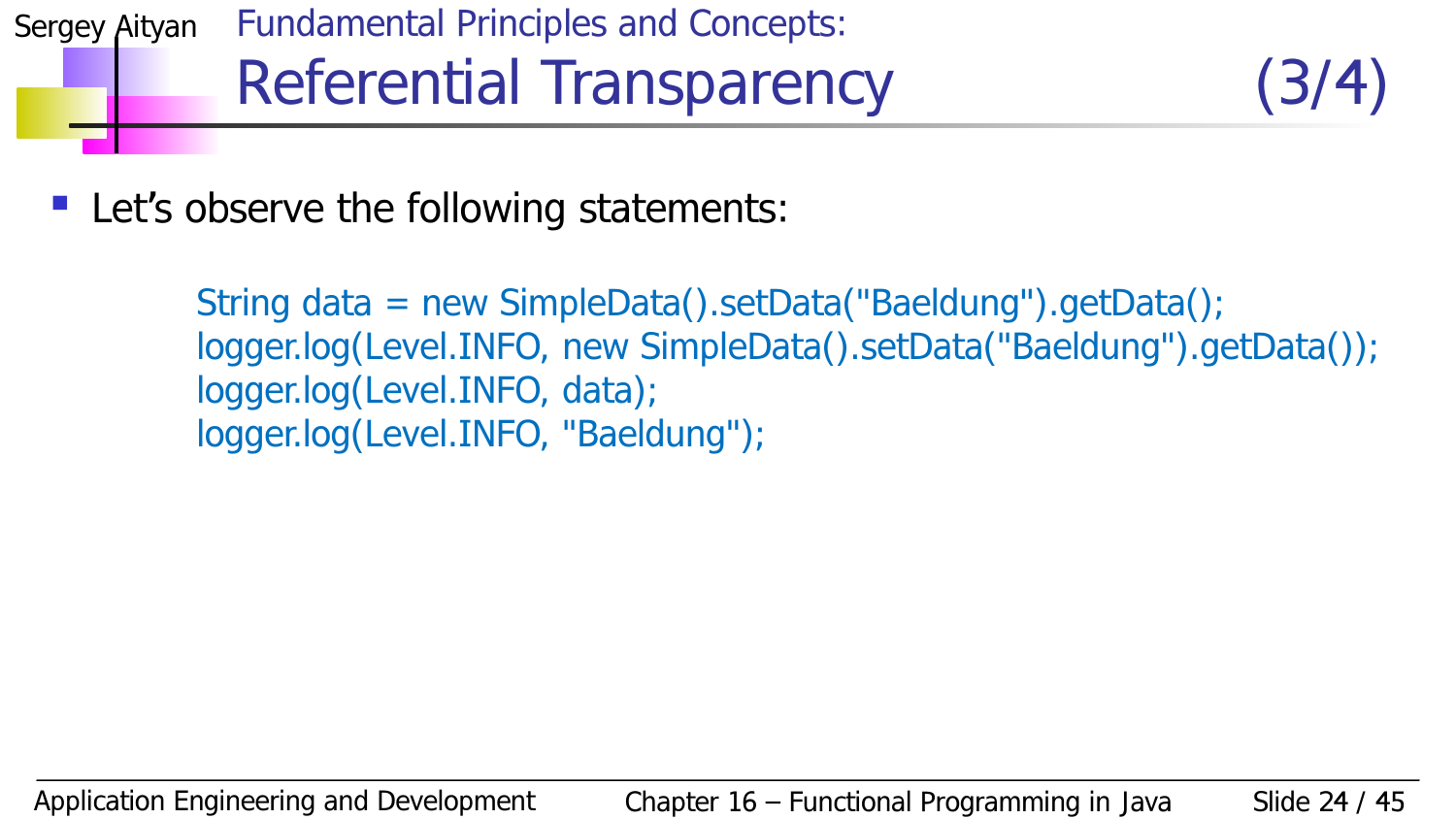

# Fundamental Principles and Concepts: Referential Transparency			(3/4)
Let’s observe the following statements:

	String data = new SimpleData().setData("Baeldung").getData();
	logger.log(Level.INFO, new SimpleData().setData("Baeldung").getData());
	logger.log(Level.INFO, data);
	logger.log(Level.INFO, "Baeldung");